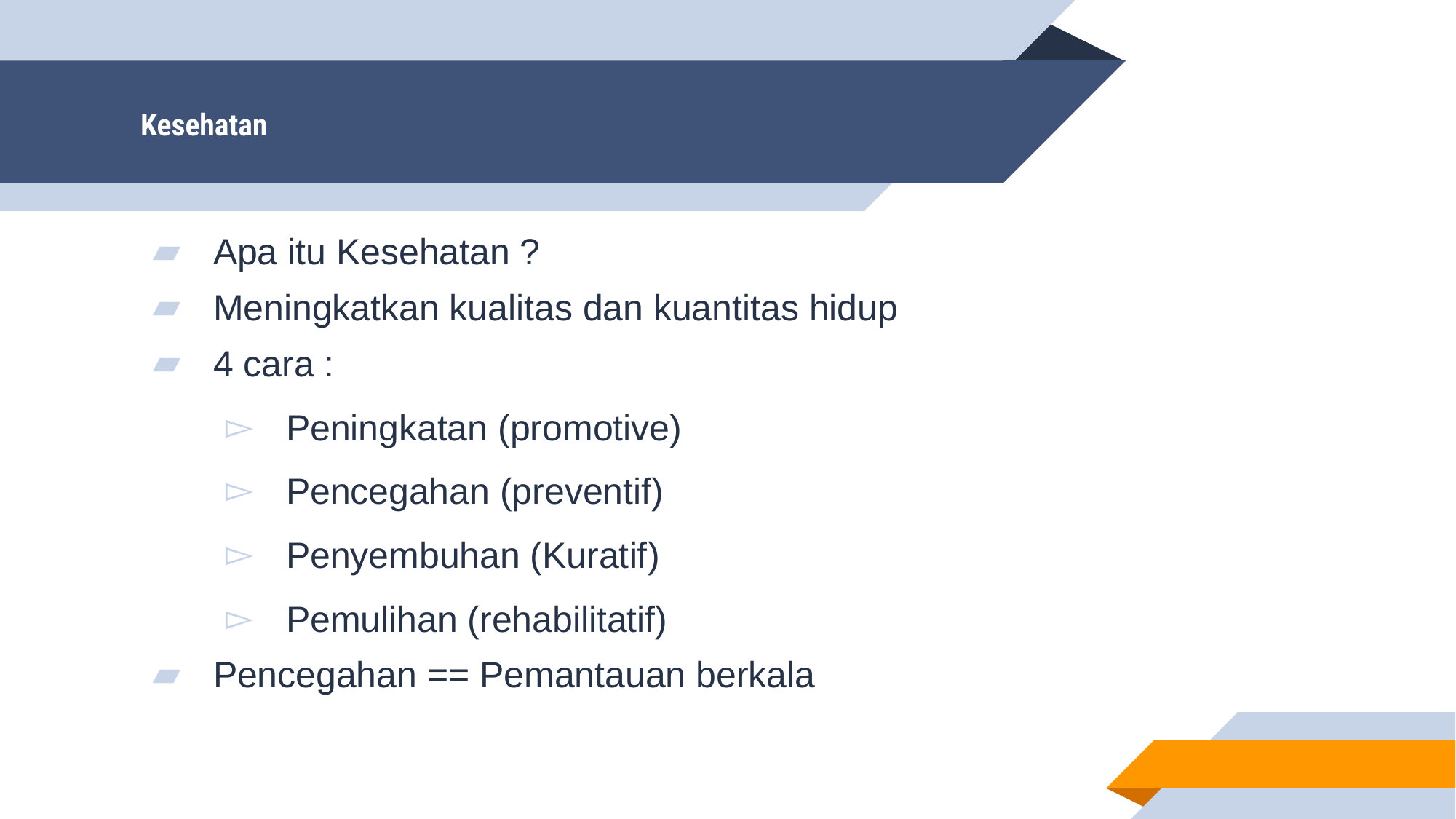

# Kesehatan
Apa itu Kesehatan ?
Meningkatkan kualitas dan kuantitas hidup
4 cara :
Peningkatan (promotive)
Pencegahan (preventif)
Penyembuhan (Kuratif)
Pemulihan (rehabilitatif)
Pencegahan == Pemantauan berkala